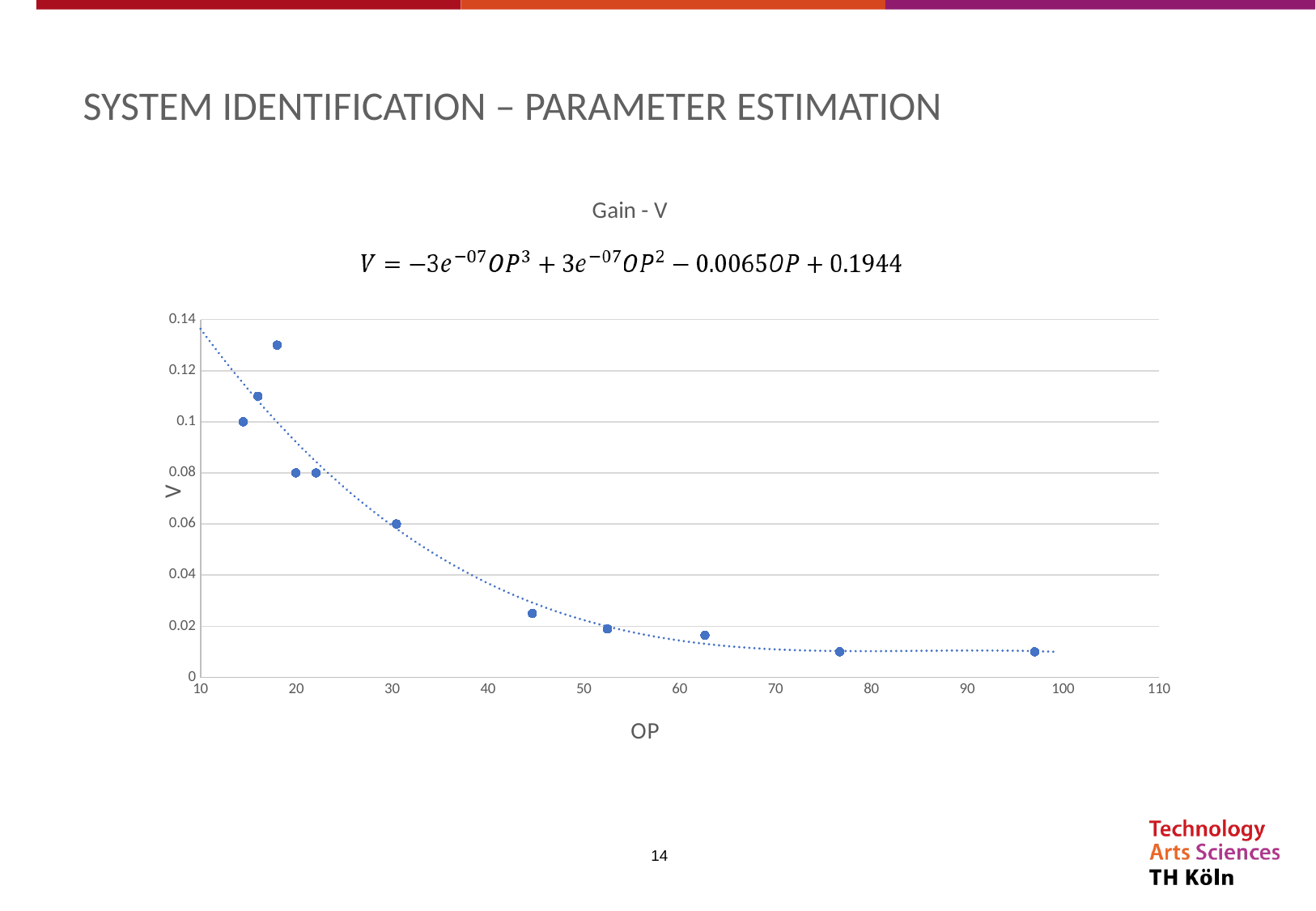

SYSTEM IDENTIFICATION – PARAMETER ESTIMATION

### Chart: Gain - V

| Category |  |
|---|---|
14